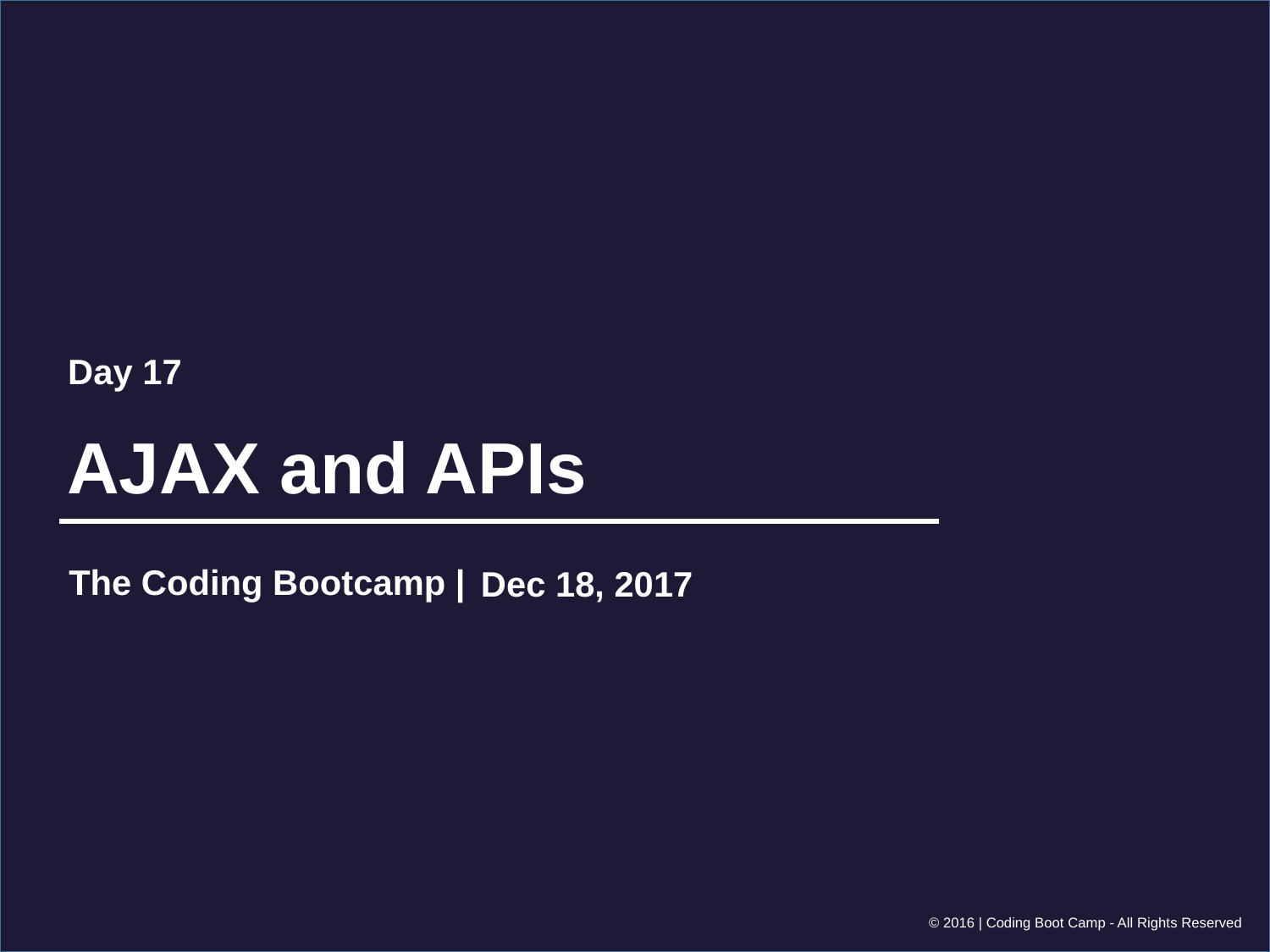

Day 17
# AJAX and APIs
Dec 18, 2017